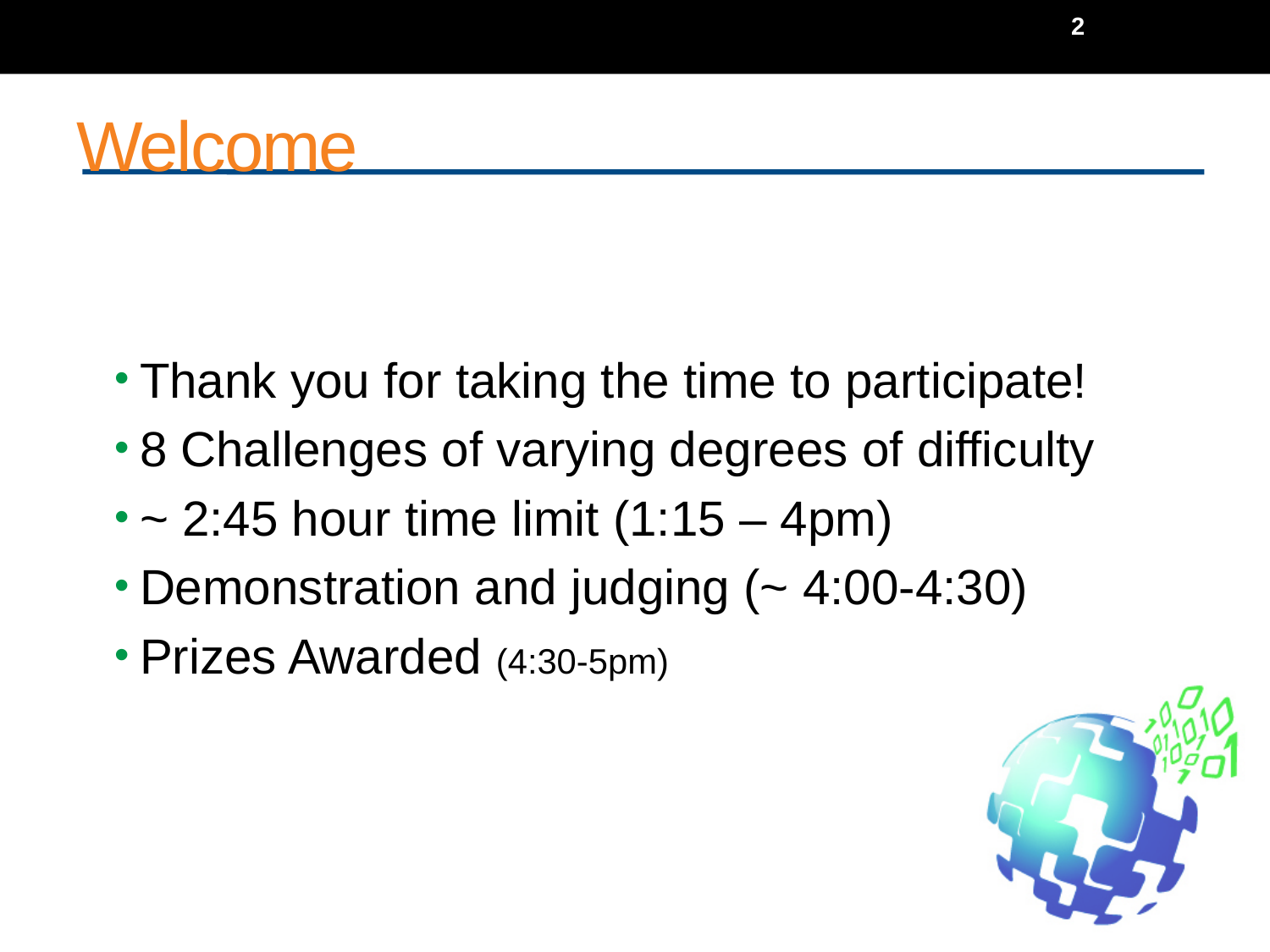

2
# Welcome

Thank you for taking the time to participate!
8 Challenges of varying degrees of difficulty
~ 2:45 hour time limit (1:15 – 4pm)
Demonstration and judging (~ 4:00-4:30)
Prizes Awarded (4:30-5pm)